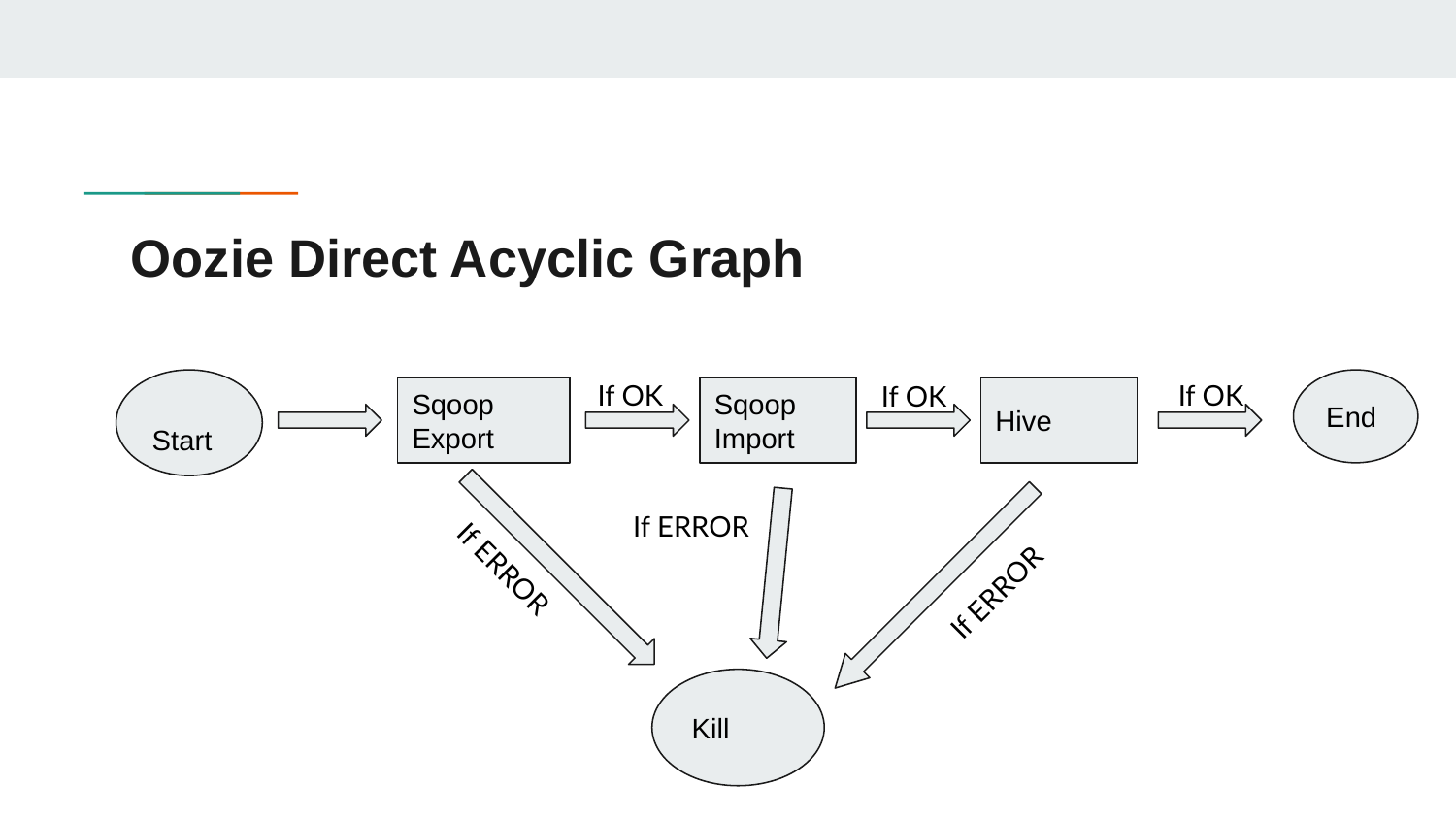

# Oozie Direct Acyclic Graph

If OK
If OK
If OK
  Start
End
Sqoop      Export
Sqoop Import
Hive

If ERROR
If ERROR
If ERROR
Kill